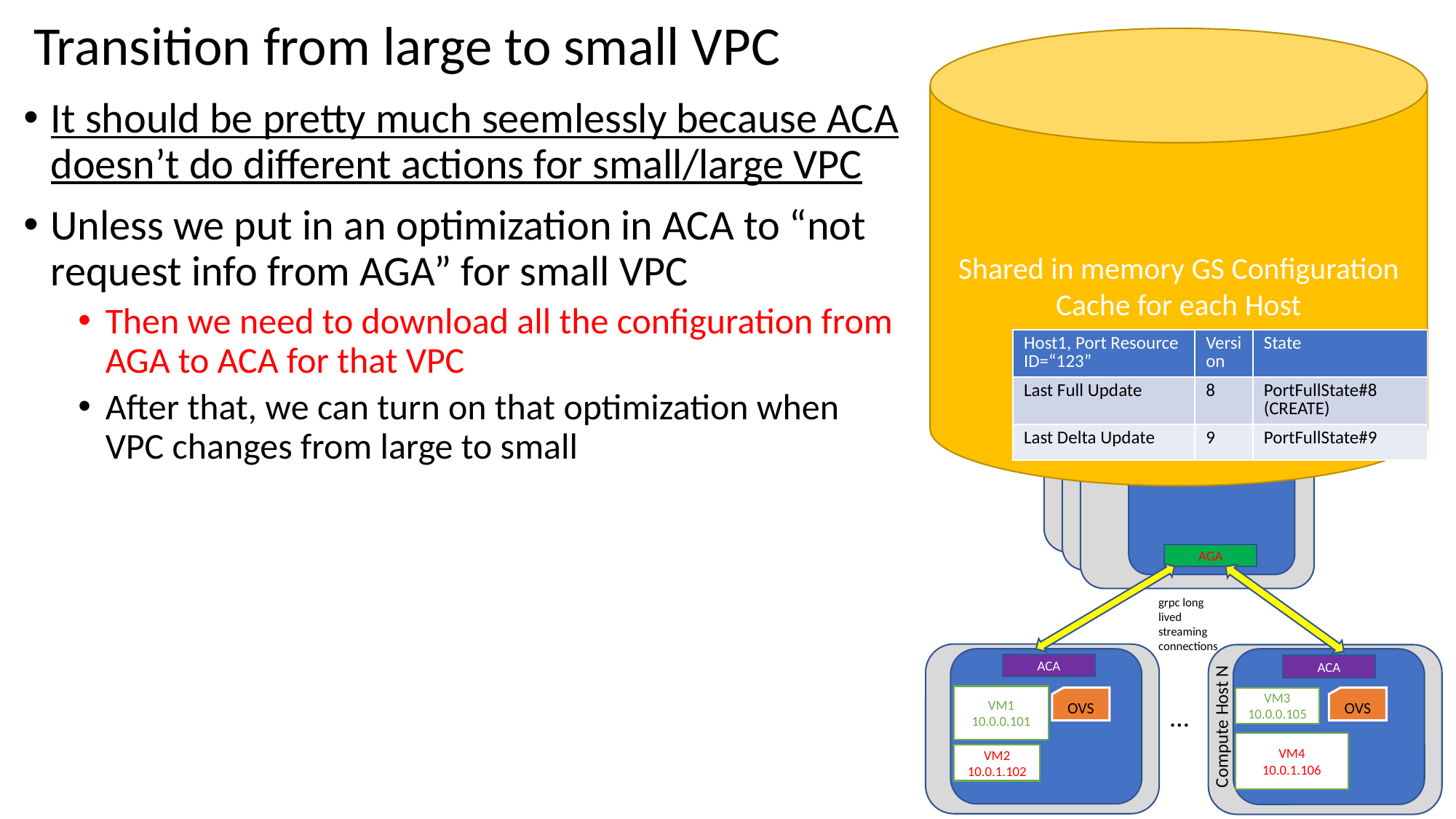

# Transition from large to small VPC
Shared in memory GS Configuration Cache for each Host
It should be pretty much seemlessly because ACA doesn’t do different actions for small/large VPC
Unless we put in an optimization in ACA to “not request info from AGA” for small VPC
Then we need to download all the configuration from AGA to ACA for that VPC
After that, we can turn on that optimization when VPC changes from large to small
| Host1, Port Resource ID=“123” | Version | State |
| --- | --- | --- |
| Last Full Update | 8 | PortFullState#8 (CREATE) |
| Last Delta Update | 9 | PortFullState#9 |

Alcor Group Agent
Alcor Group Agent

AGA
grpc long lived streaming connections

ACA
ACA
VM1
10.0.0.101
VM3
10.0.0.105
OVS
OVS
…
Compute Host N
VM4
10.0.1.106
VM2
10.0.1.102